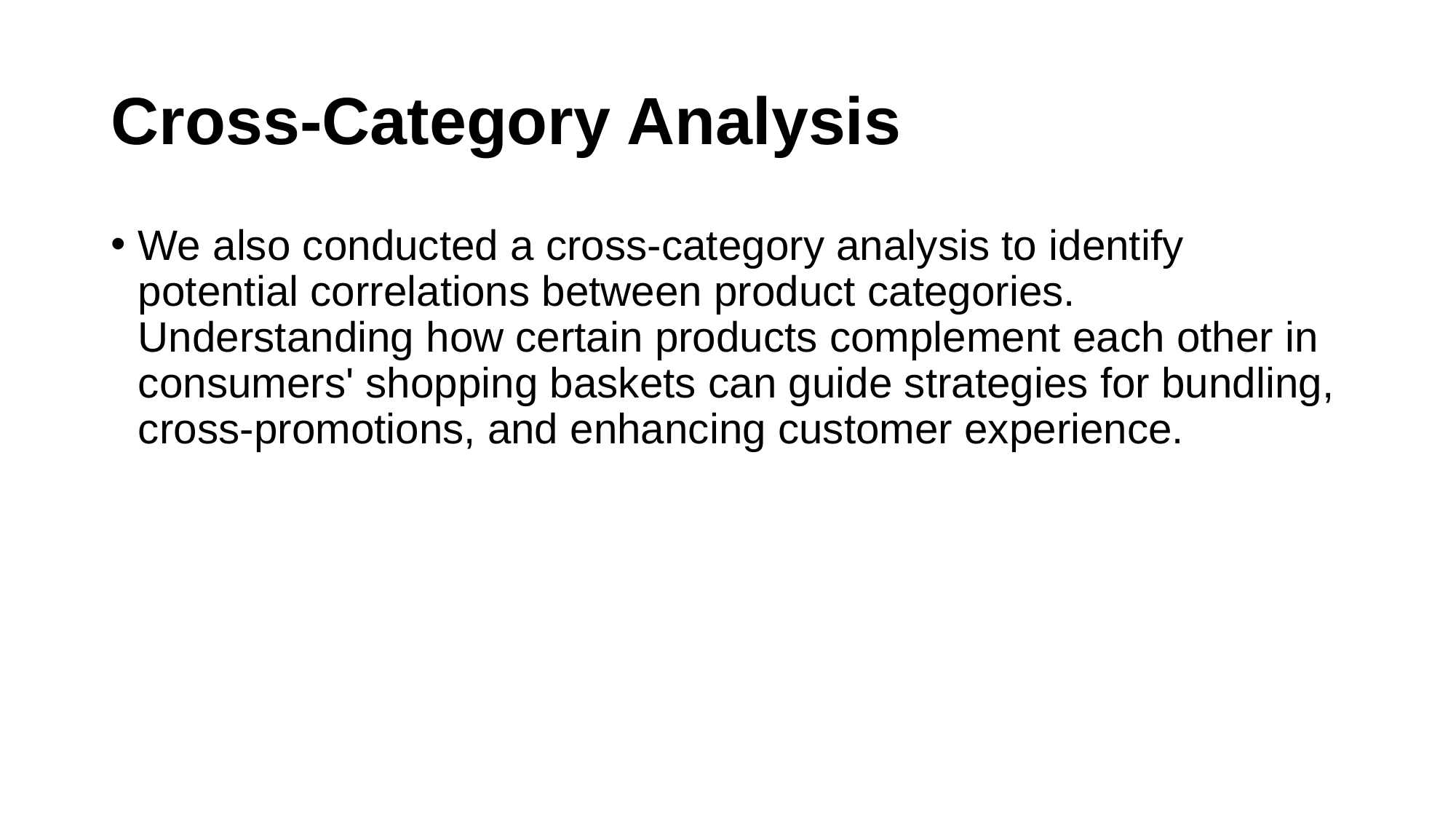

# Cross-Category Analysis
We also conducted a cross-category analysis to identify potential correlations between product categories. Understanding how certain products complement each other in consumers' shopping baskets can guide strategies for bundling, cross-promotions, and enhancing customer experience.